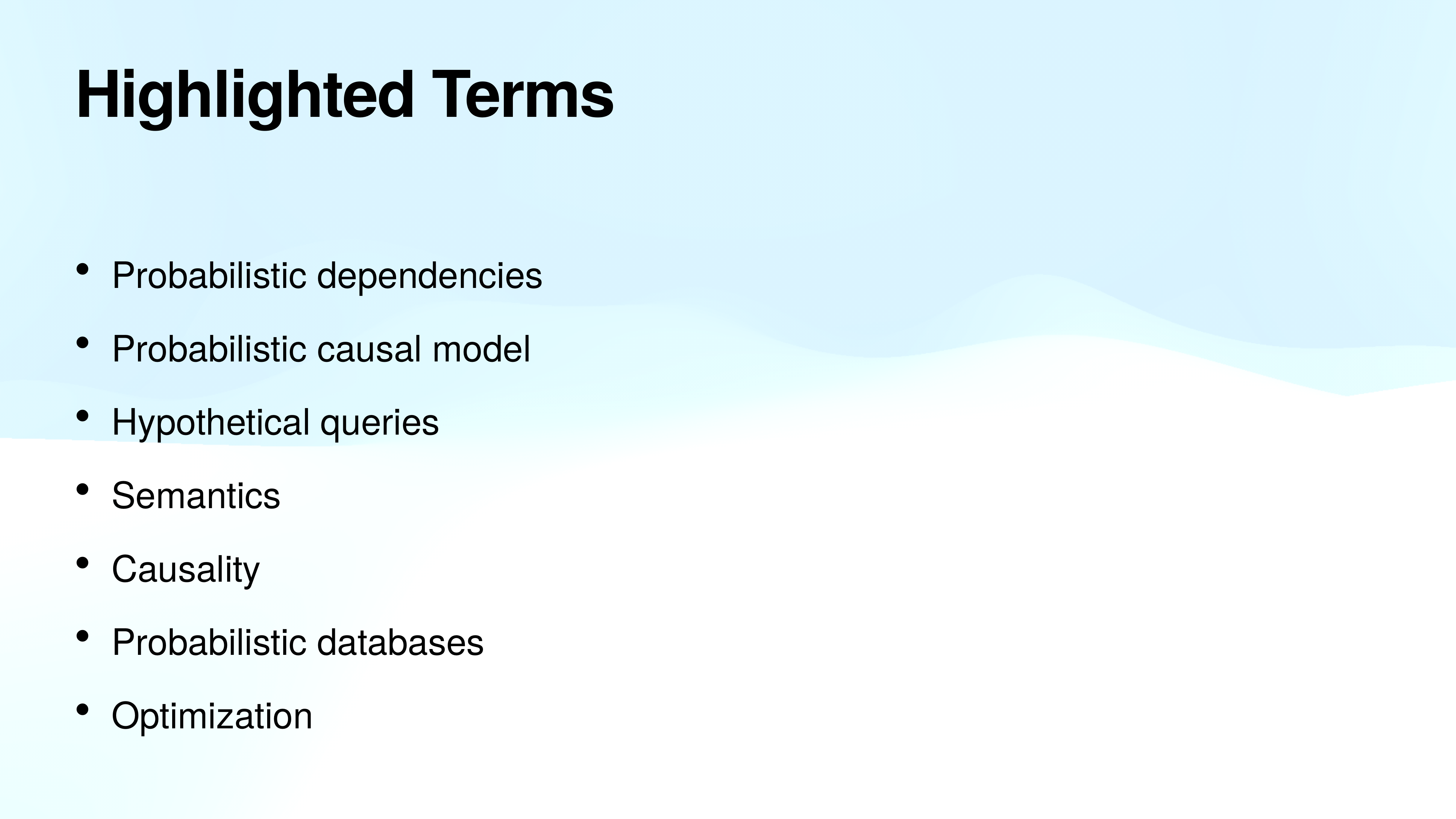

# Highlighted Terms
Probabilistic dependencies
Probabilistic causal model
Hypothetical queries
Semantics
Causality
Probabilistic databases
Optimization